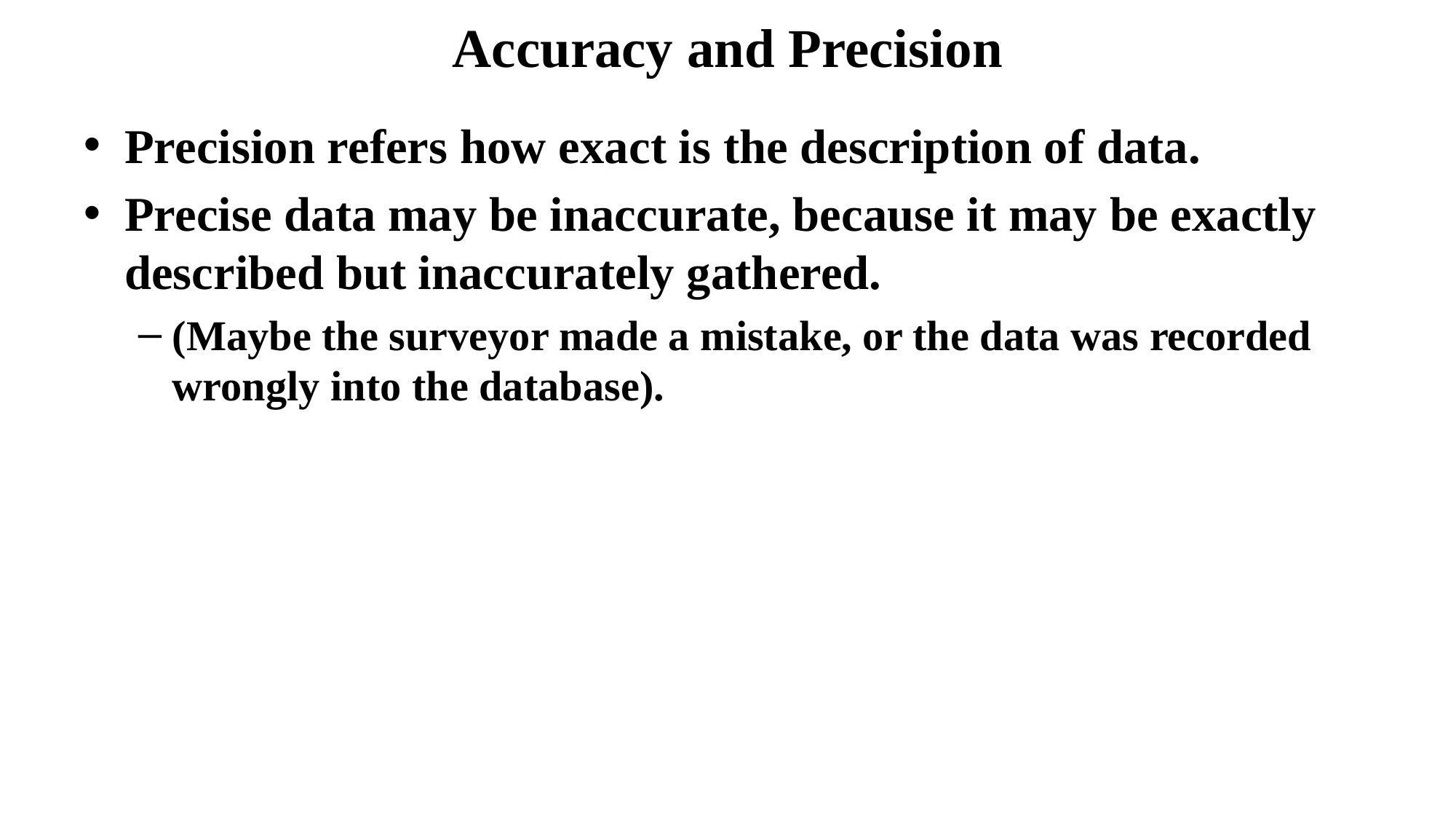

# Accuracy and Precision
Precision refers how exact is the description of data.
Precise data may be inaccurate, because it may be exactly described but inaccurately gathered.
(Maybe the surveyor made a mistake, or the data was recorded wrongly into the database).